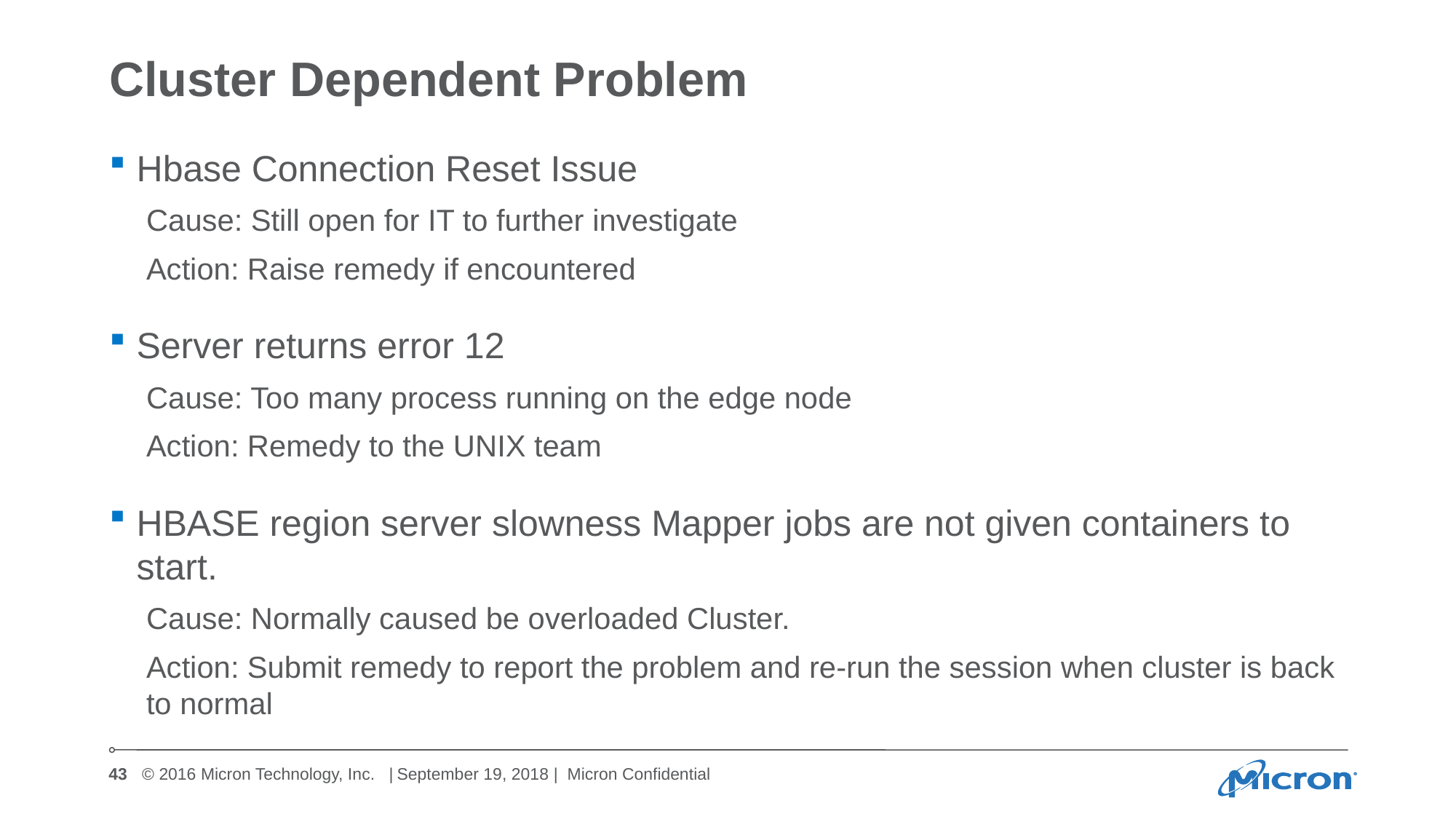

# Cluster Dependent Problem

Hbase Connection Reset Issue
Cause: Still open for IT to further investigate
Action: Raise remedy if encountered
Server returns error 12
Cause: Too many process running on the edge node
Action: Remedy to the UNIX team
HBASE region server slowness Mapper jobs are not given containers to start.
Cause: Normally caused be overloaded Cluster.
Action: Submit remedy to report the problem and re-run the session when cluster is back to normal

43
September 19, 2018
|  Micron Confidential